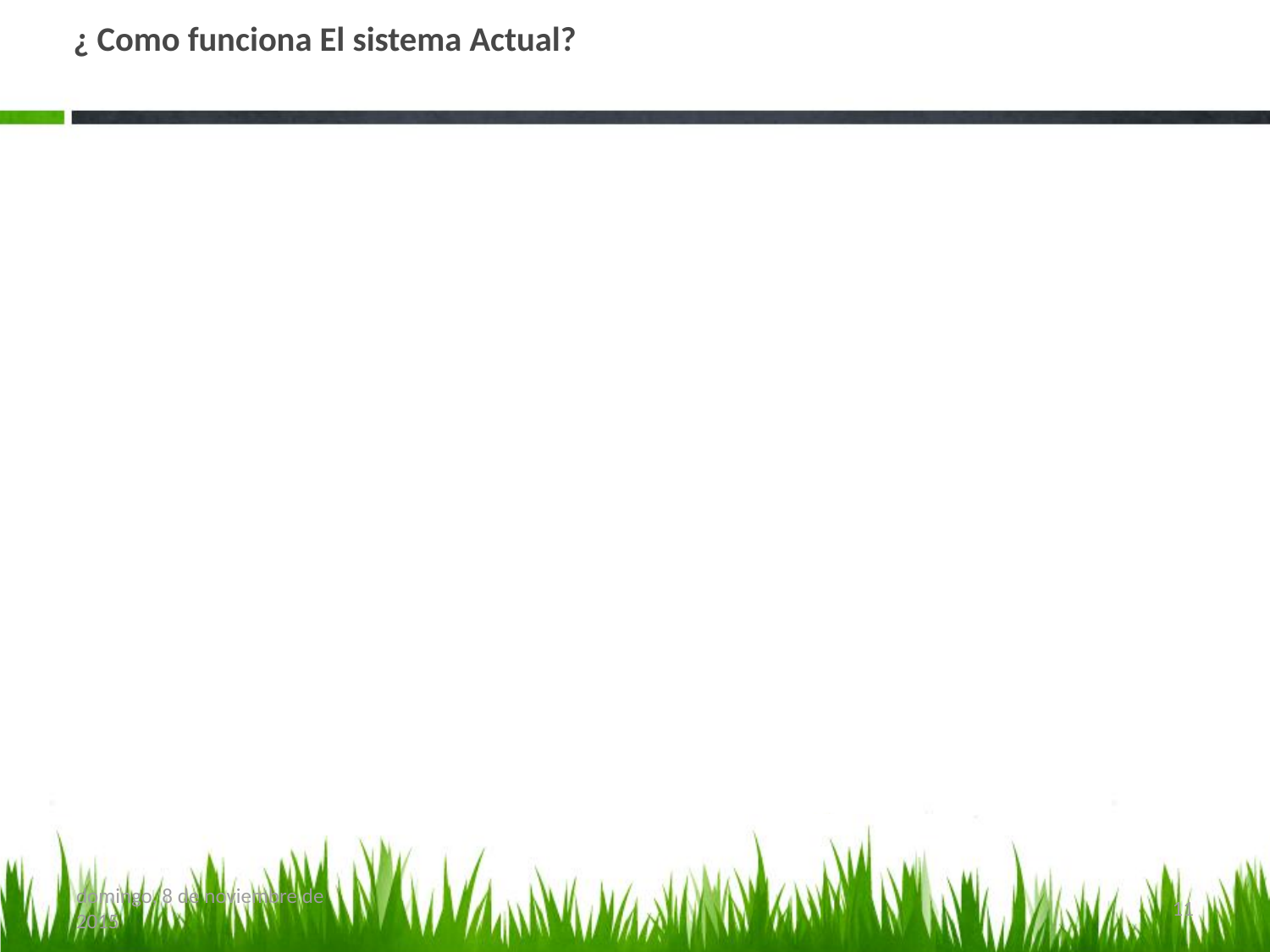

# ¿ Como funciona El sistema Actual?

domingo, 8 de noviembre de 2015
11